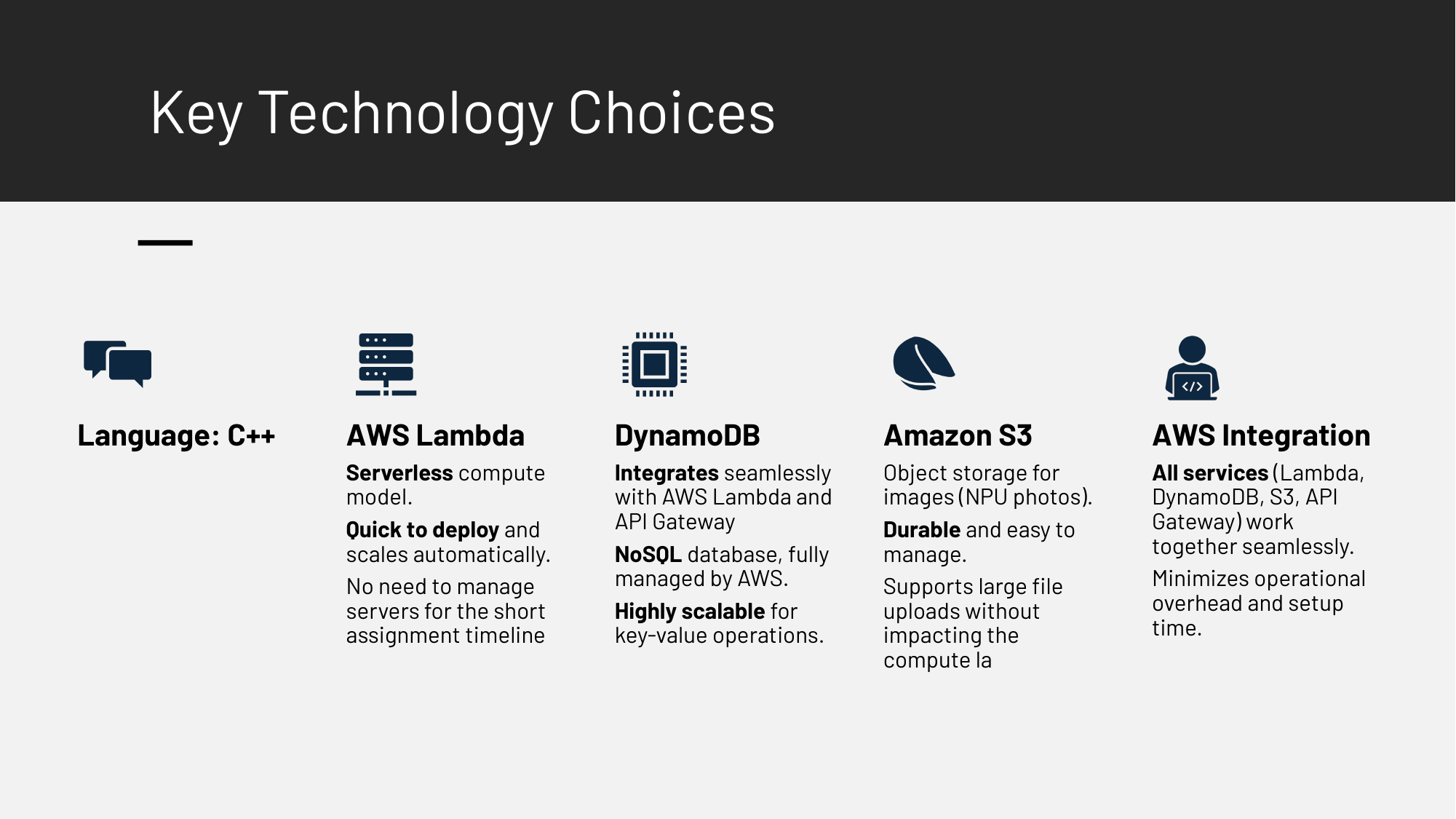

# Key Technology Choices

Language: C++
AWS Lambda
Serverless compute model.
Quick to deploy and scales automatically.
No need to manage servers for the short assignment timeline
DynamoDB
Integrates seamlessly with AWS Lambda and API Gateway
NoSQL database, fully managed by AWS.
Highly scalable for key-value operations.
Amazon S3
Object storage for images (NPU photos).
Durable and easy to manage.
Supports large file uploads without impacting the compute la
AWS Integration
All services (Lambda, DynamoDB, S3, API Gateway) work together seamlessly.
Minimizes operational overhead and setup time.